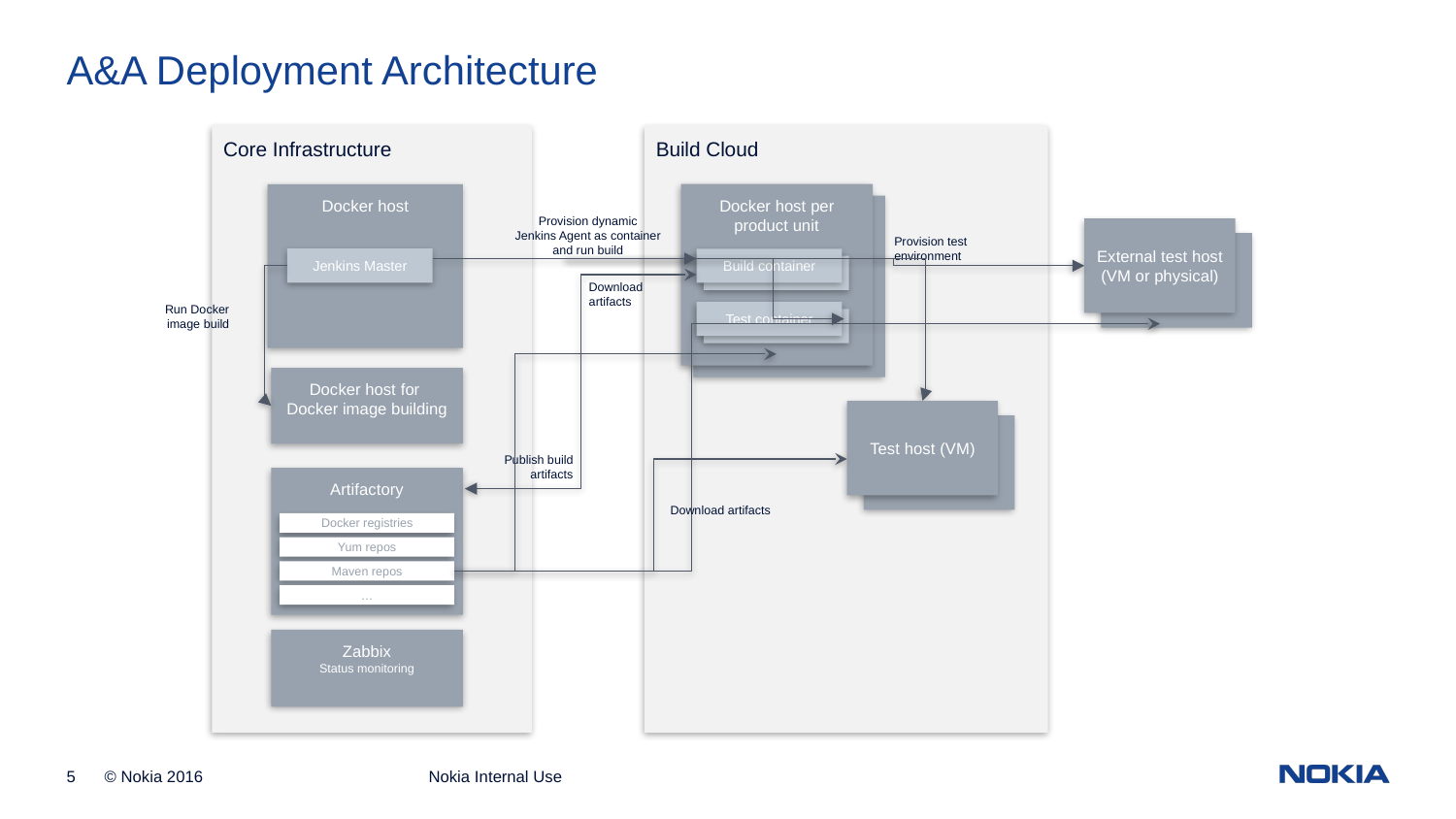

# A&A Deployment Architecture
Core Infrastructure
Build Cloud
Docker host per product unit
Docker host
Docker host per product unit
Build container
Build container
Test container
Build container
Provision dynamic
Jenkins Agent as container
and run build
External test host
(VM or physical)
Test VM
Provision test
environment
Jenkins Master
Jenkins Master
Build container
Build container
Download
artifacts
Run Docker
image build
Test container
Build container
Docker host for
Docker image building
Test host (VM)
Test VM
Publish build
artifacts
Artifactory
Docker registries
Yum repos
Maven repos
…
Download artifacts
Zabbix
Status monitoring
Nokia Internal Use